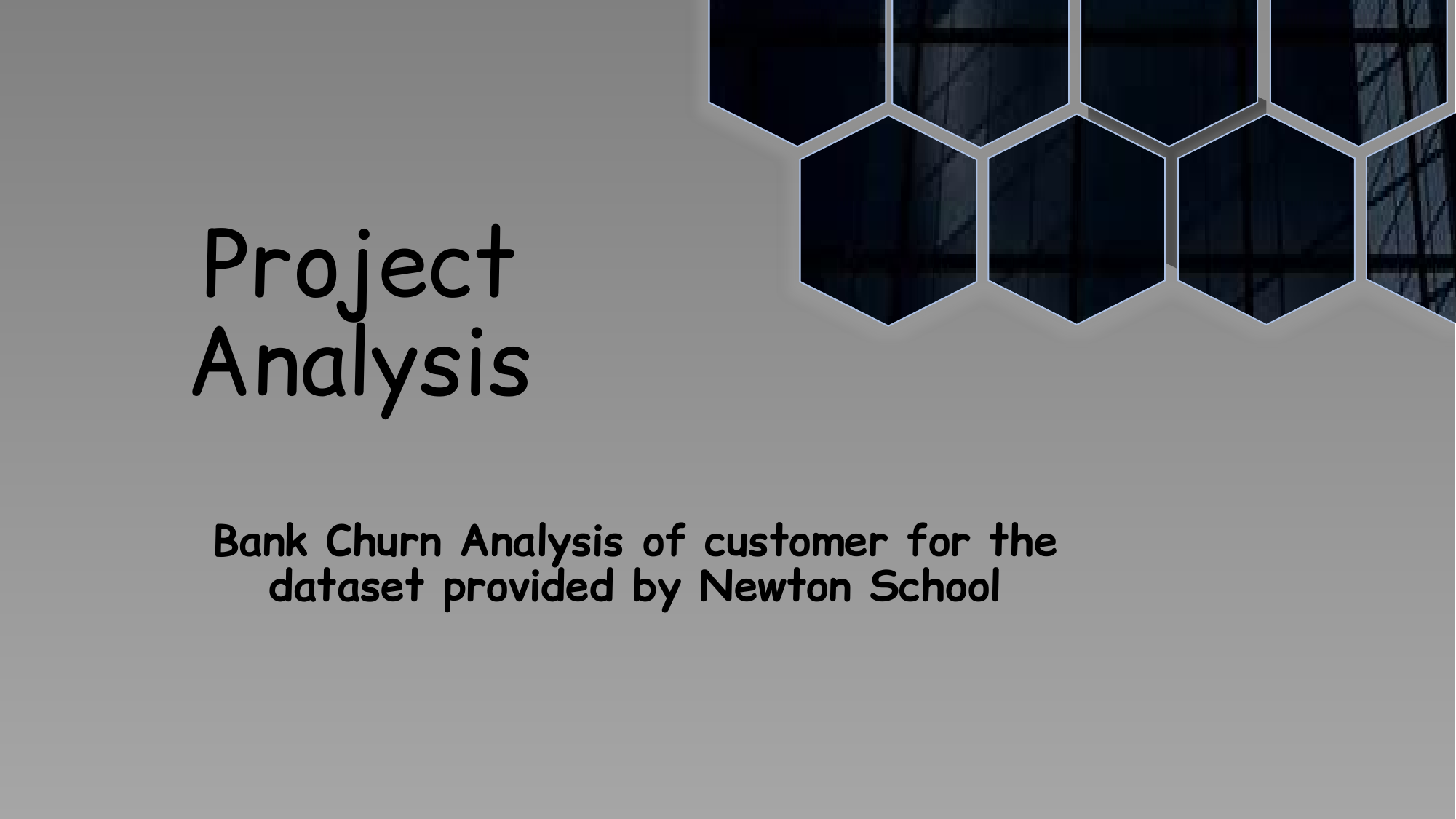

# Project Analysis
Bank Churn Analysis of customer for the dataset provided by Newton School